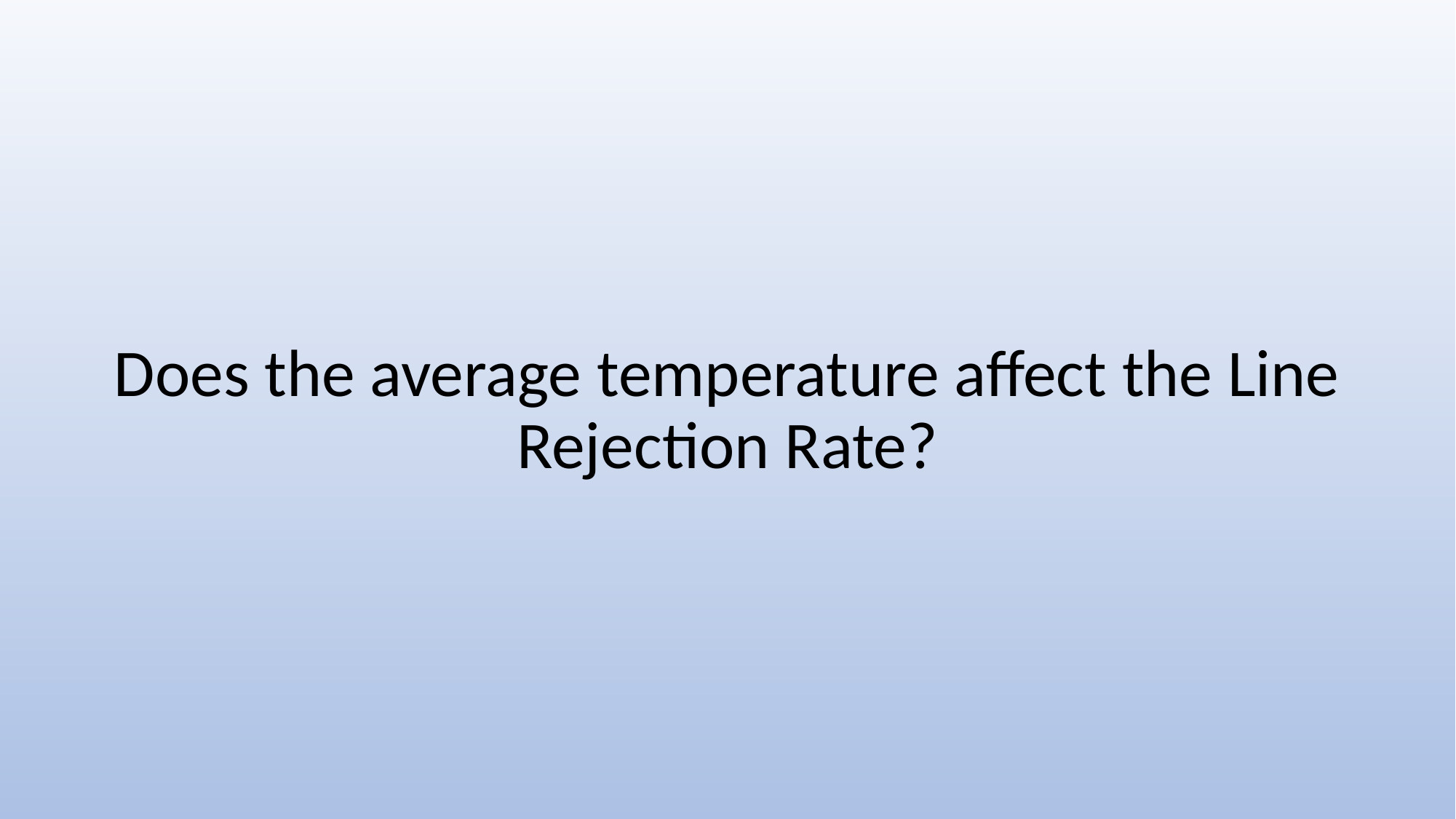

# Does the average temperature affect the Line Rejection Rate?